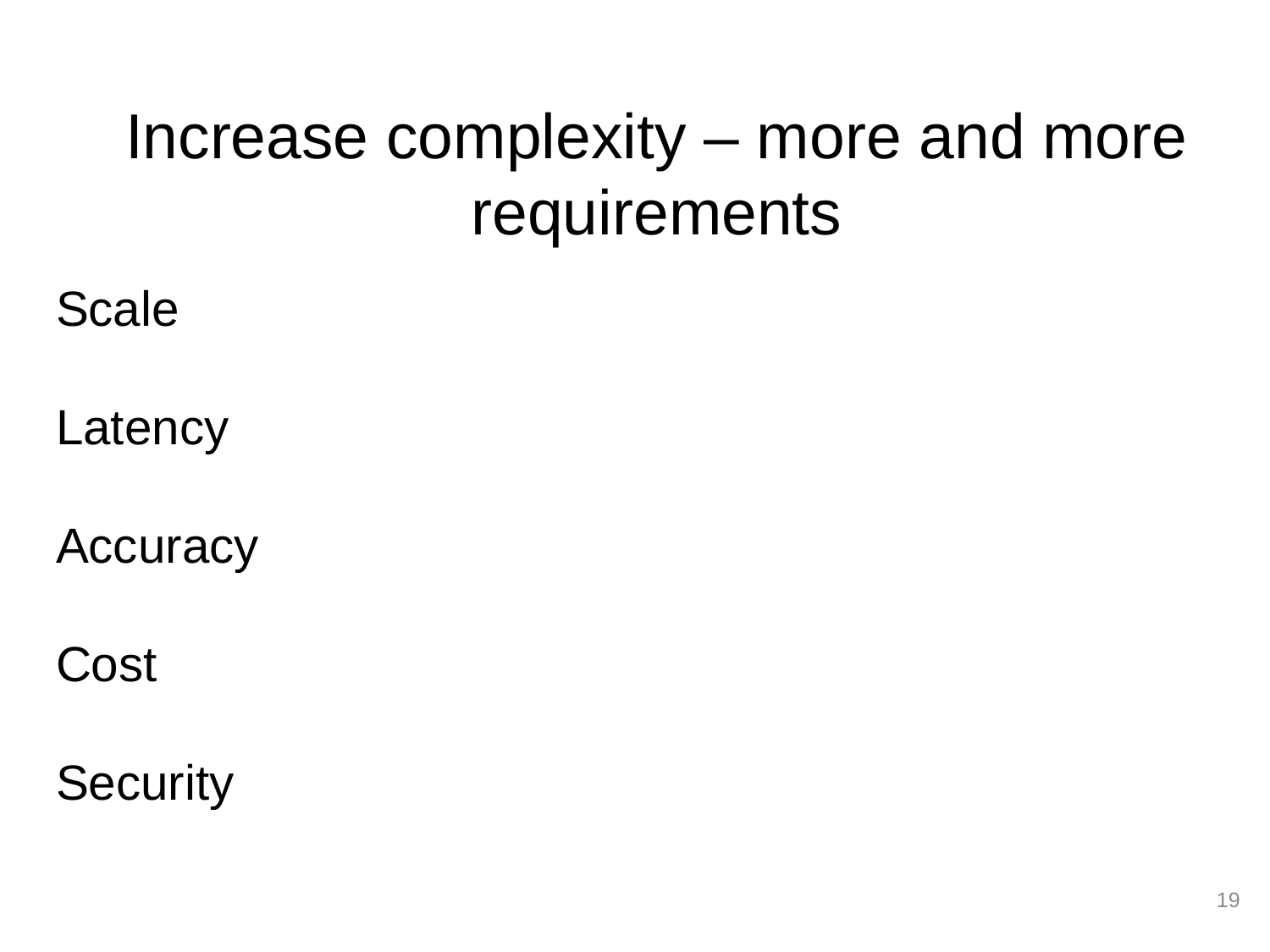

# Increase complexity – more and more requirements
Scale

Latency

Accuracy

Cost

Security
19